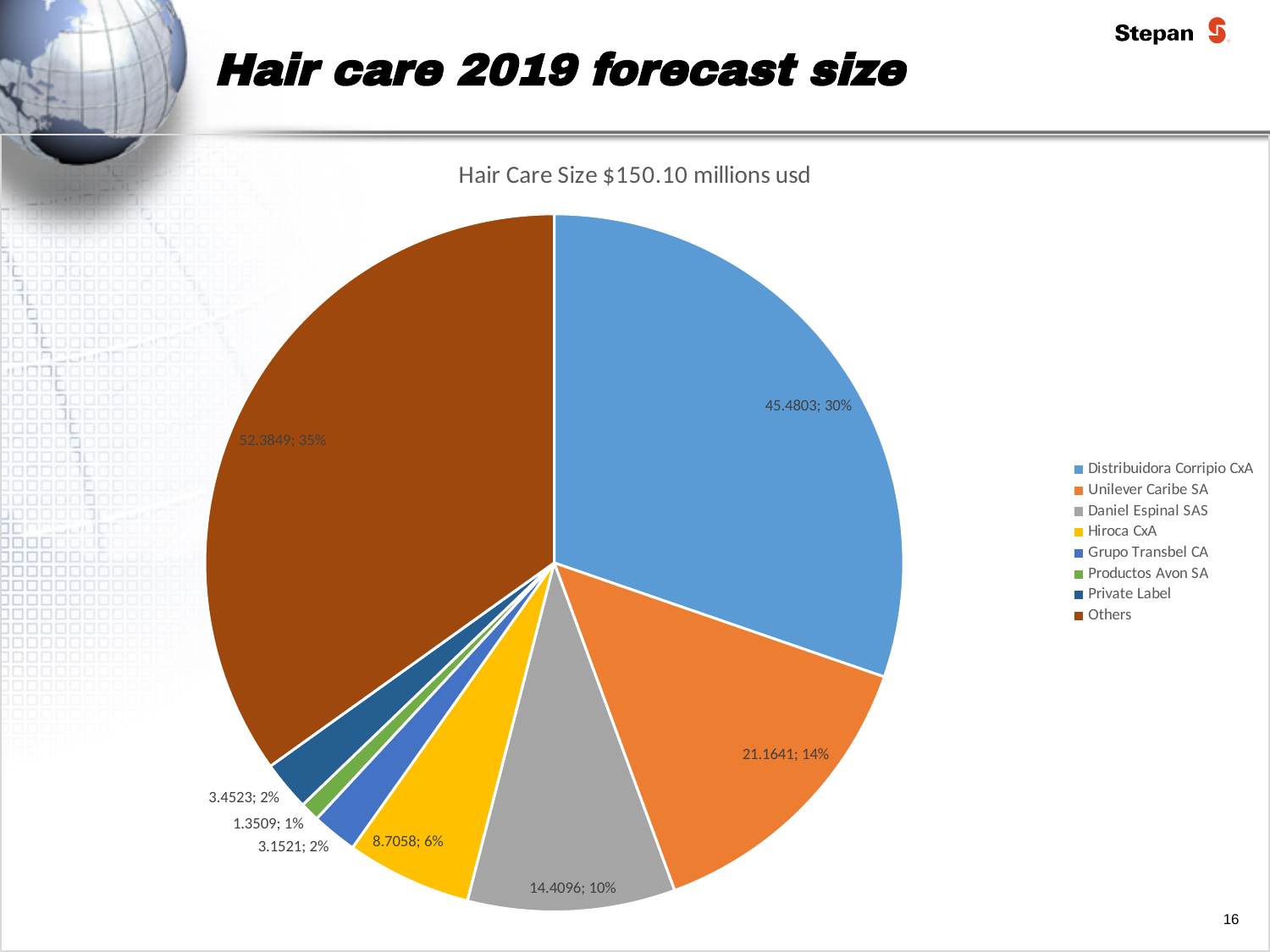

# Hair care 2019 forecast size

### Chart: Hair Care Size $150.10 millions usd

| Category | Hair Care |
|---|---|
| Distribuidora Corripio CxA | 45.4803 |
| Unilever Caribe SA | 21.164099999999998 |
| Daniel Espinal SAS | 14.4096 |
| Hiroca CxA | 8.705799999999998 |
| Grupo Transbel CA | 3.1521 |
| Productos Avon SA | 1.3509000000000002 |
| Private Label | 3.4522999999999997 |
| Others | 52.384899999999995 |
16